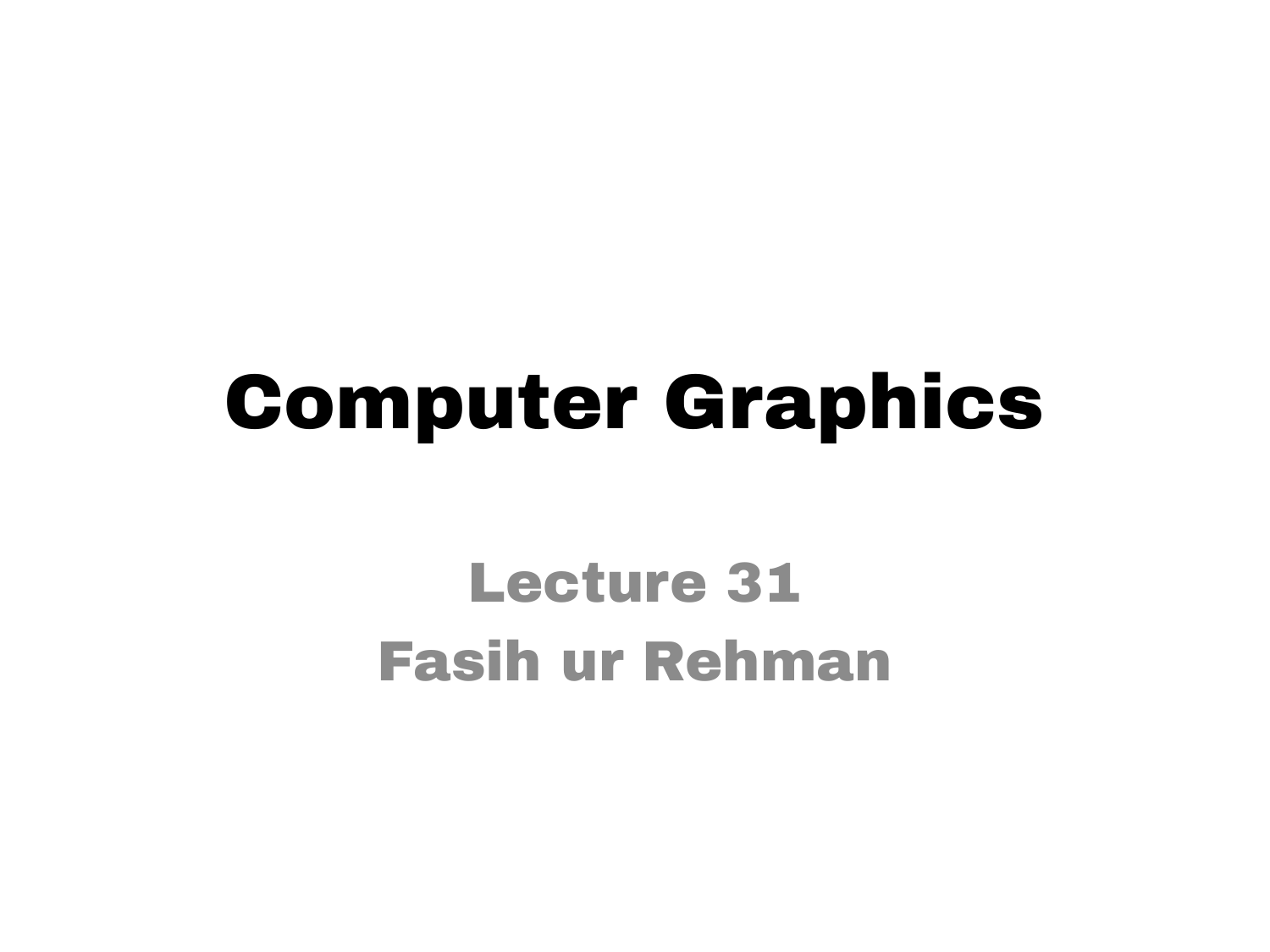

# Computer Graphics
Lecture 31
Fasih ur Rehman